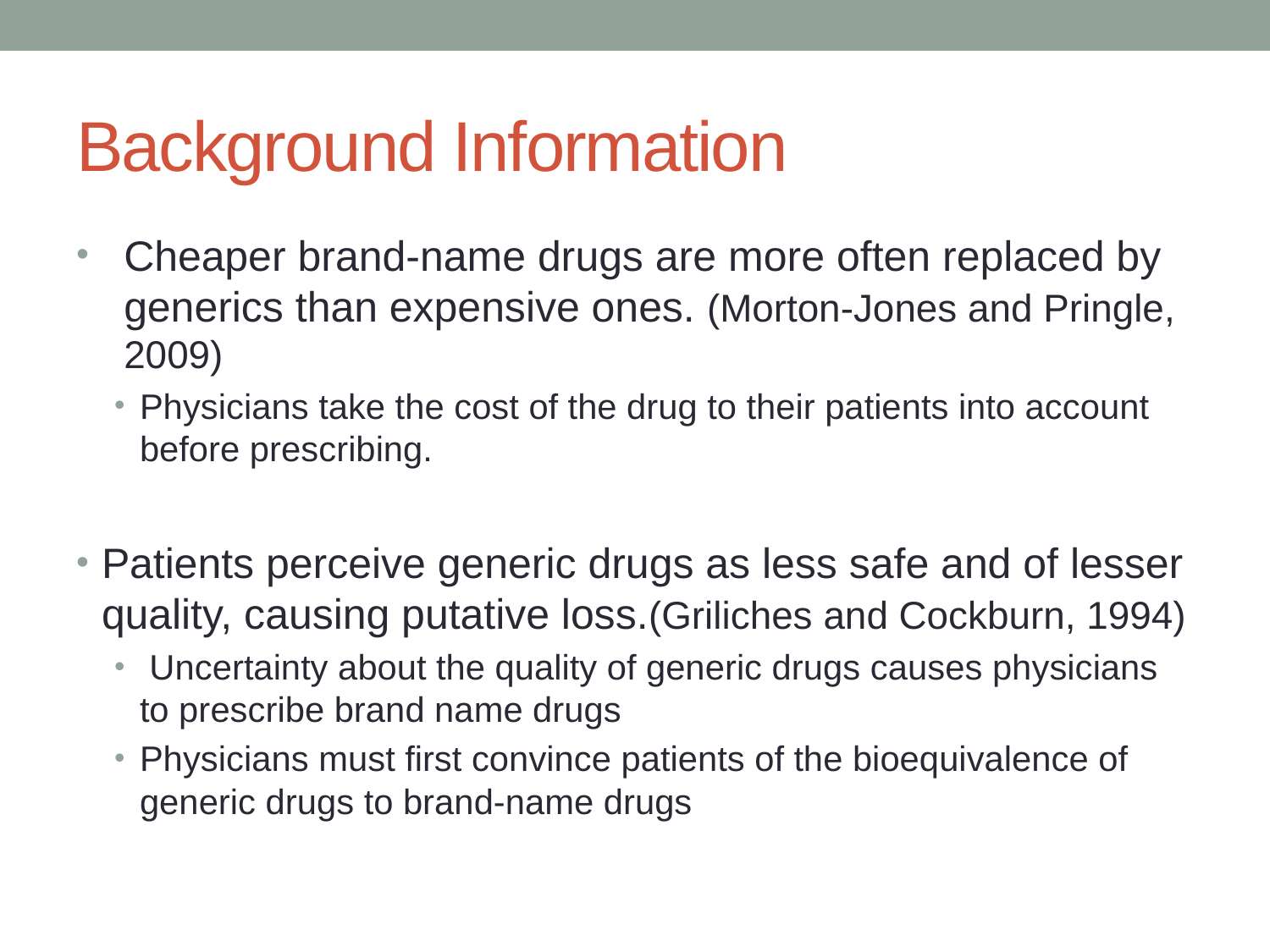

# Background Information
Cheaper brand-name drugs are more often replaced by generics than expensive ones. (Morton-Jones and Pringle, 2009)
Physicians take the cost of the drug to their patients into account before prescribing.

Patients perceive generic drugs as less safe and of lesser quality, causing putative loss.(Griliches and Cockburn, 1994)
 Uncertainty about the quality of generic drugs causes physicians to prescribe brand name drugs
Physicians must first convince patients of the bioequivalence of generic drugs to brand-name drugs